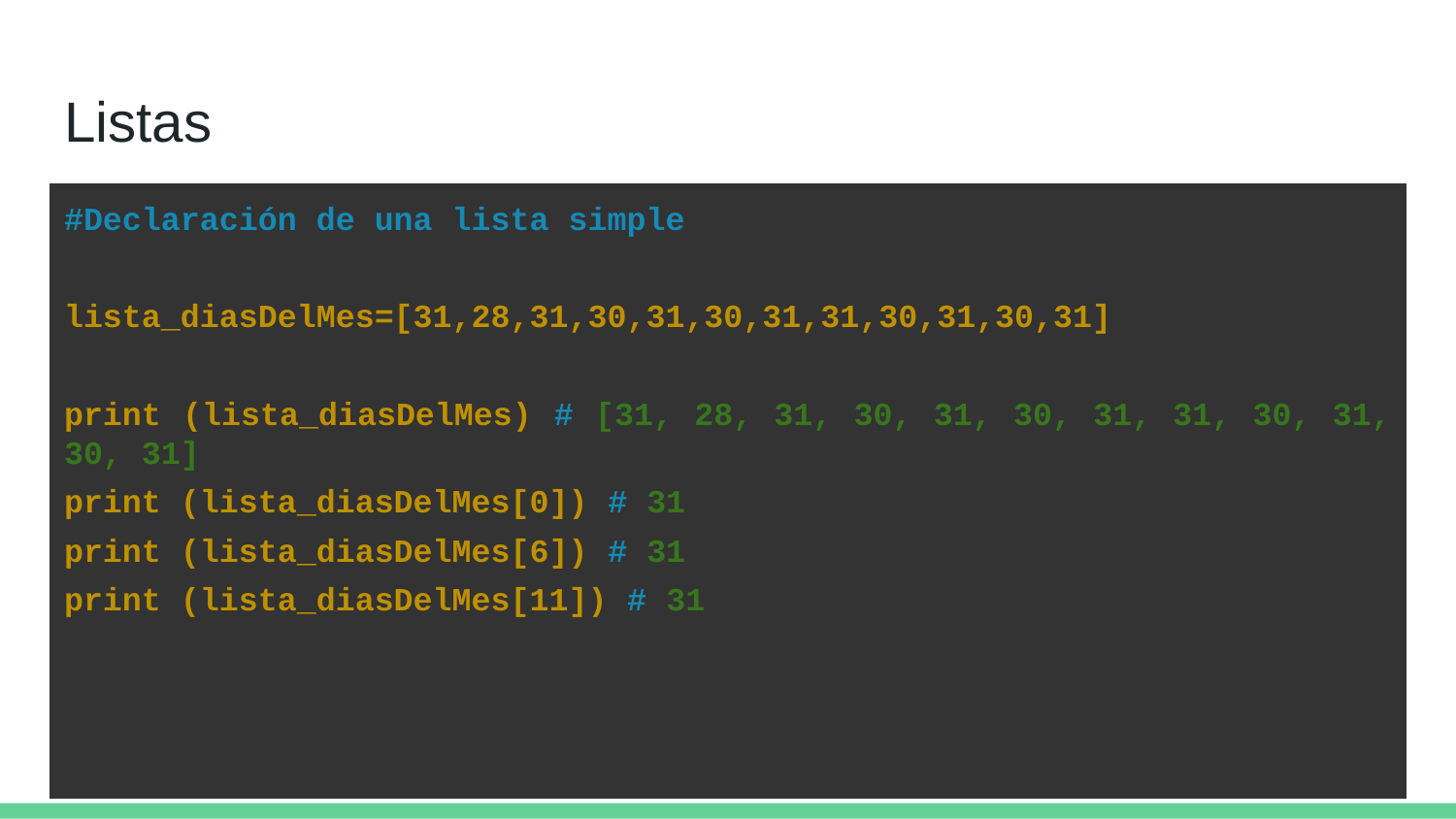

# Listas
#Declaración de una lista simple

lista_diasDelMes=[31,28,31,30,31,30,31,31,30,31,30,31]

print (lista_diasDelMes) # [31, 28, 31, 30, 31, 30, 31, 31, 30, 31, 30, 31]
print (lista_diasDelMes[0]) # 31
print (lista_diasDelMes[6]) # 31
print (lista_diasDelMes[11]) # 31